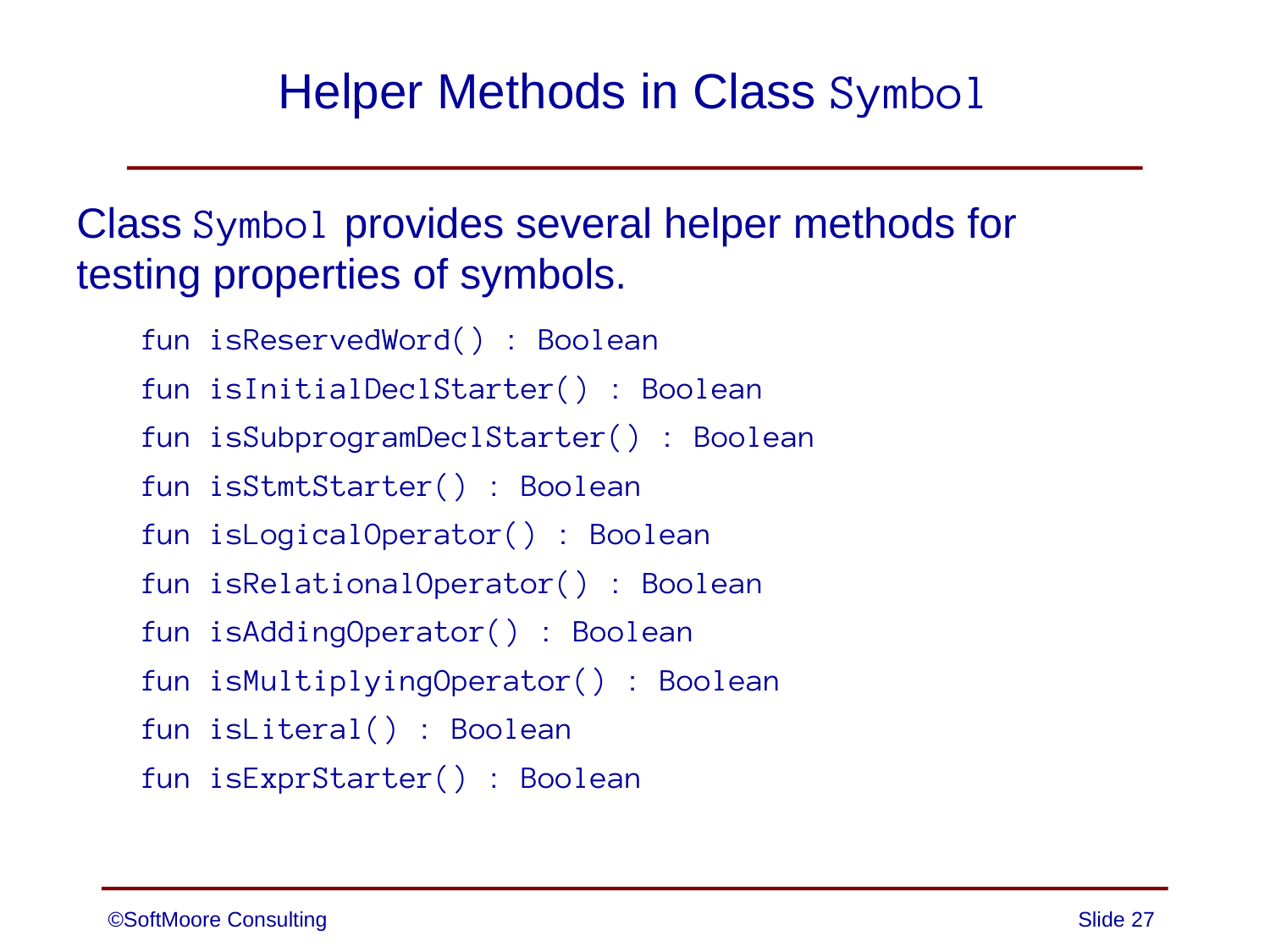

# Helper Methods in Class Symbol
Class Symbol provides several helper methods for
testing properties of symbols.
fun isReservedWord() : Boolean
fun isInitialDeclStarter() : Boolean
fun isSubprogramDeclStarter() : Boolean
fun isStmtStarter() : Boolean
fun isLogicalOperator() : Boolean
fun isRelationalOperator() : Boolean
fun isAddingOperator() : Boolean
fun isMultiplyingOperator() : Boolean
fun isLiteral() : Boolean
fun isExprStarter() : Boolean

©SoftMoore Consulting
Slide 27